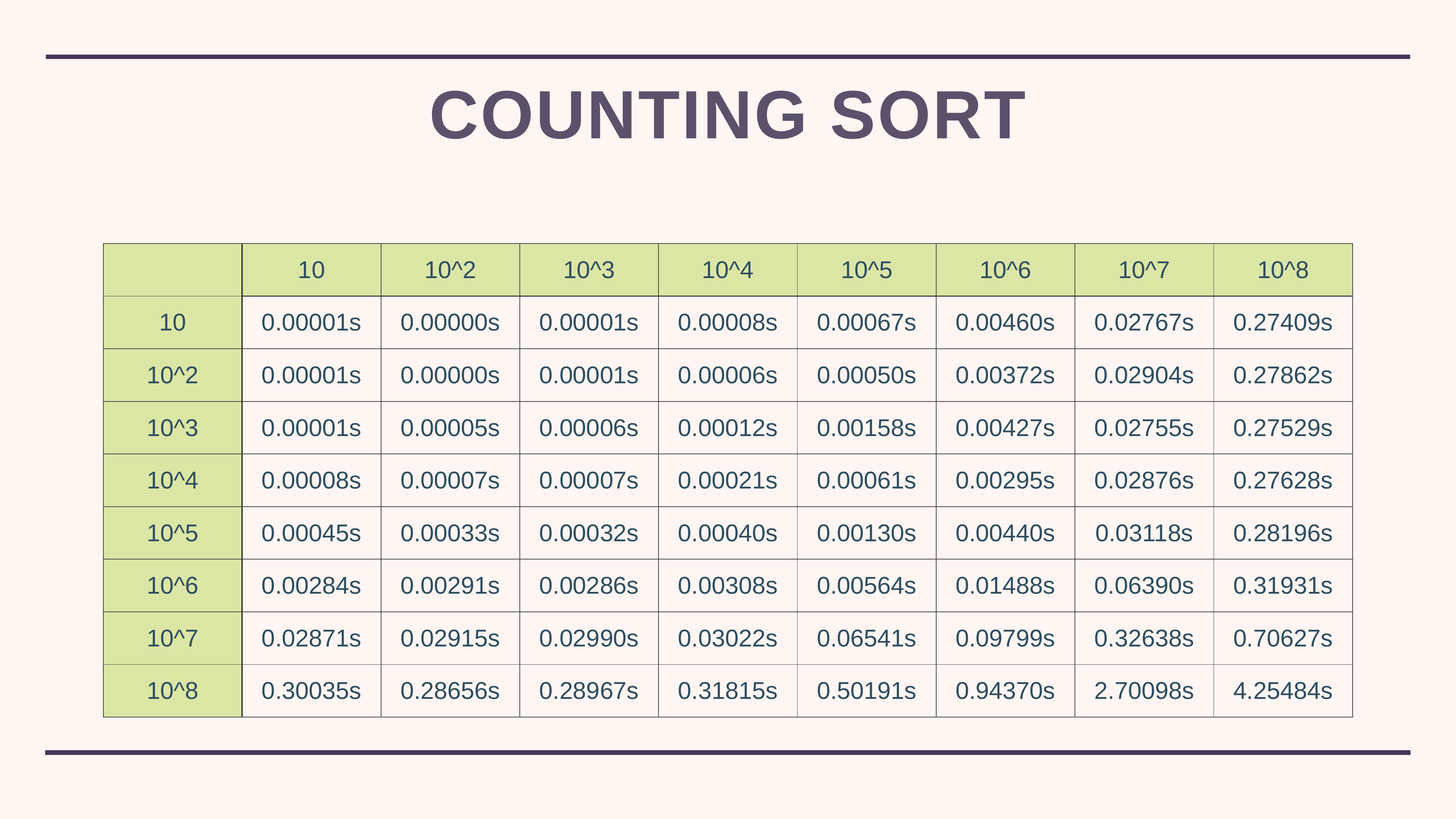

# counting sort
|  | 10 | 10^2 | 10^3 | 10^4 | 10^5 | 10^6 | 10^7 | 10^8 |
| --- | --- | --- | --- | --- | --- | --- | --- | --- |
| 10 | 0.00001s | 0.00000s | 0.00001s | 0.00008s | 0.00067s | 0.00460s | 0.02767s | 0.27409s |
| 10^2 | 0.00001s | 0.00000s | 0.00001s | 0.00006s | 0.00050s | 0.00372s | 0.02904s | 0.27862s |
| 10^3 | 0.00001s | 0.00005s | 0.00006s | 0.00012s | 0.00158s | 0.00427s | 0.02755s | 0.27529s |
| 10^4 | 0.00008s | 0.00007s | 0.00007s | 0.00021s | 0.00061s | 0.00295s | 0.02876s | 0.27628s |
| 10^5 | 0.00045s | 0.00033s | 0.00032s | 0.00040s | 0.00130s | 0.00440s | 0.03118s | 0.28196s |
| 10^6 | 0.00284s | 0.00291s | 0.00286s | 0.00308s | 0.00564s | 0.01488s | 0.06390s | 0.31931s |
| 10^7 | 0.02871s | 0.02915s | 0.02990s | 0.03022s | 0.06541s | 0.09799s | 0.32638s | 0.70627s |
| 10^8 | 0.30035s | 0.28656s | 0.28967s | 0.31815s | 0.50191s | 0.94370s | 2.70098s | 4.25484s |